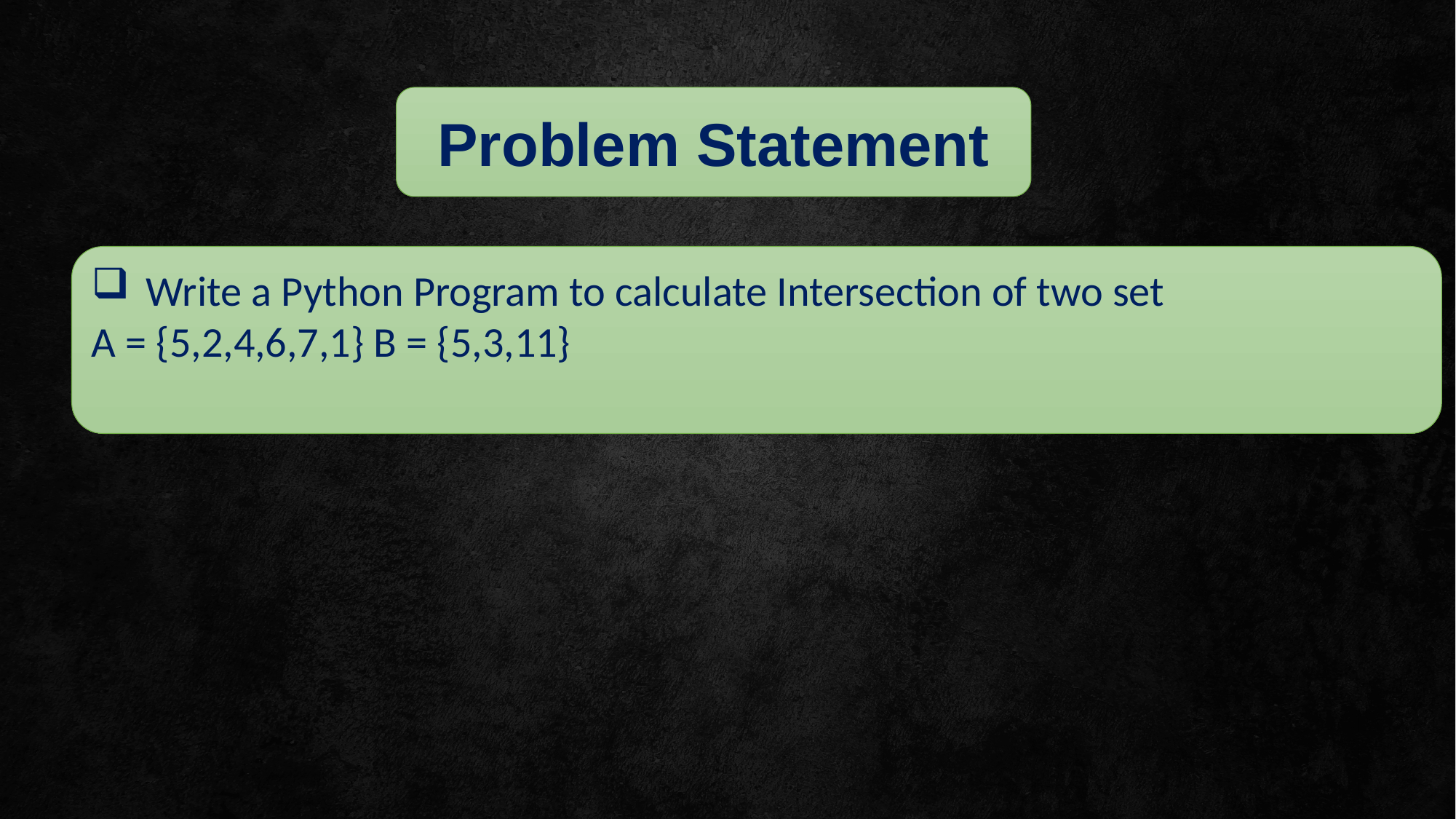

Problem Statement
Write a Python Program to calculate Intersection of two set
A = {5,2,4,6,7,1} B = {5,3,11}